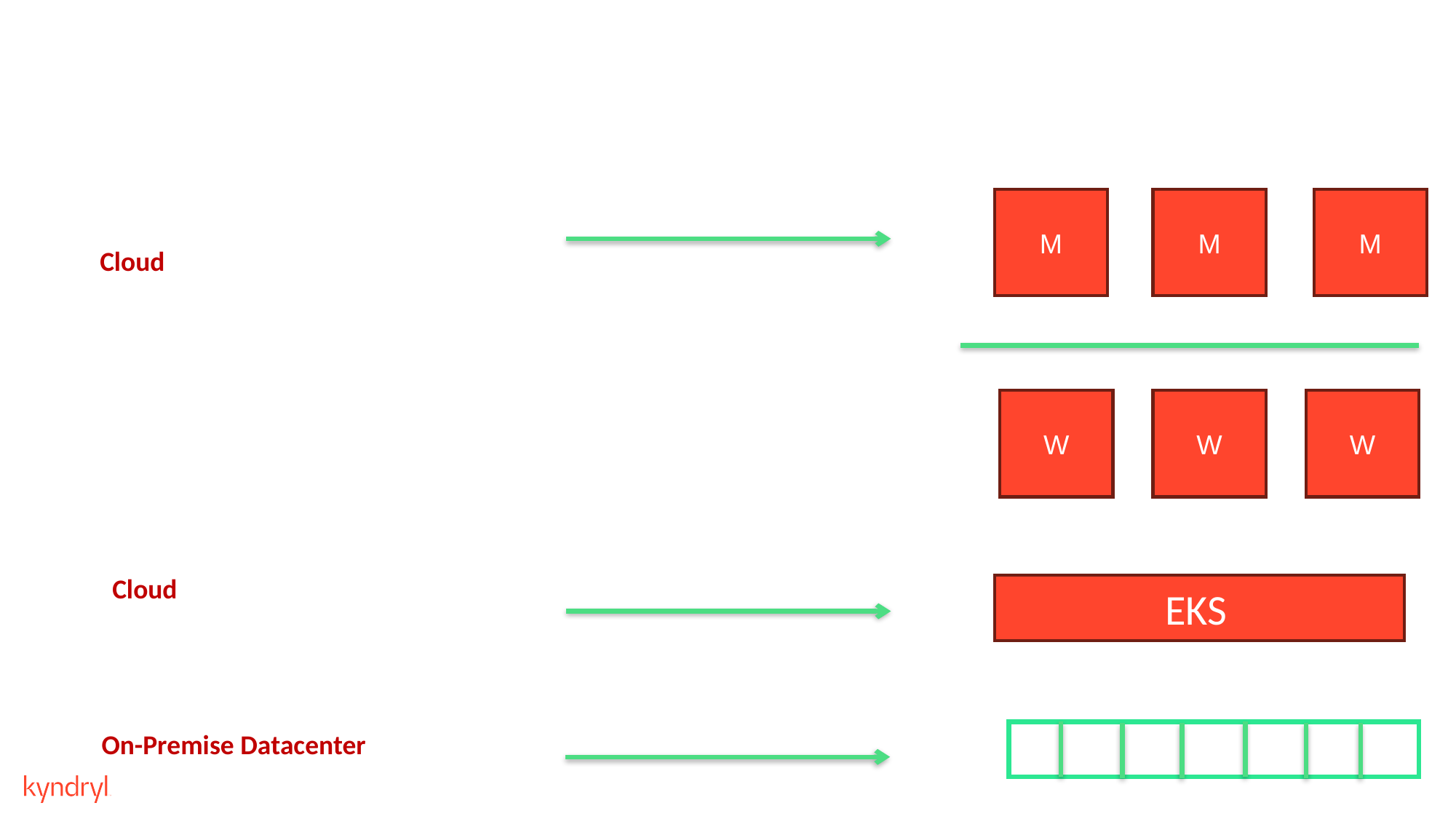

M
M
M
Cloud

W
W
W
Cloud
EKS

 On-Premise Datacenter